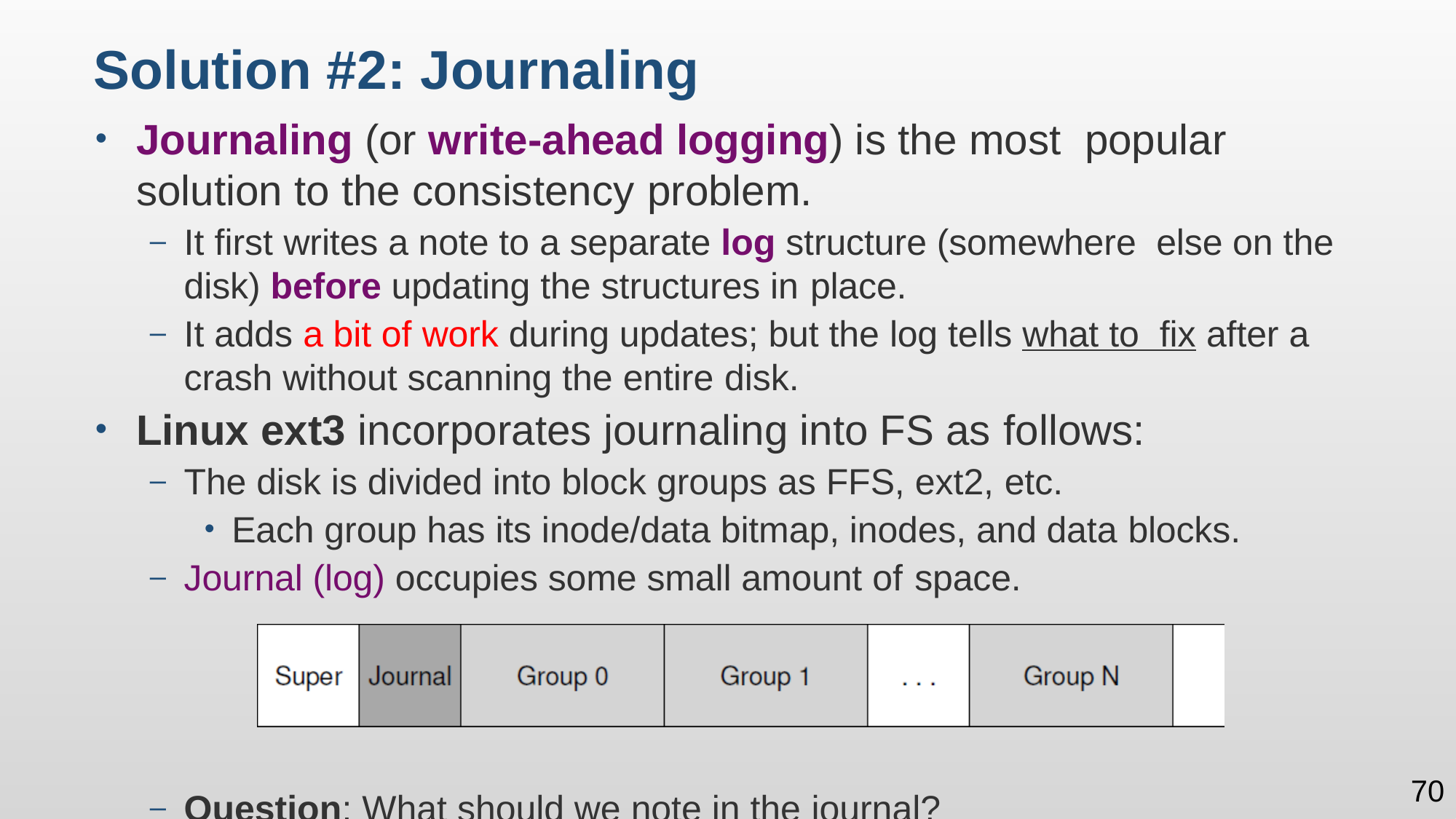

Solution #2: Journaling
Journaling (or write-ahead logging) is the most  popular solution to the consistency problem.
It first writes a note to a separate log structure (somewhere  else on the disk) before updating the structures in place.
It adds a bit of work during updates; but the log tells what to  fix after a crash without scanning the entire disk.
Linux ext3 incorporates journaling into FS as follows:
The disk is divided into block groups as FFS, ext2, etc.
Each group has its inode/data bitmap, inodes, and data blocks.
Journal (log) occupies some small amount of space.

Question: What should we note in the journal?

70